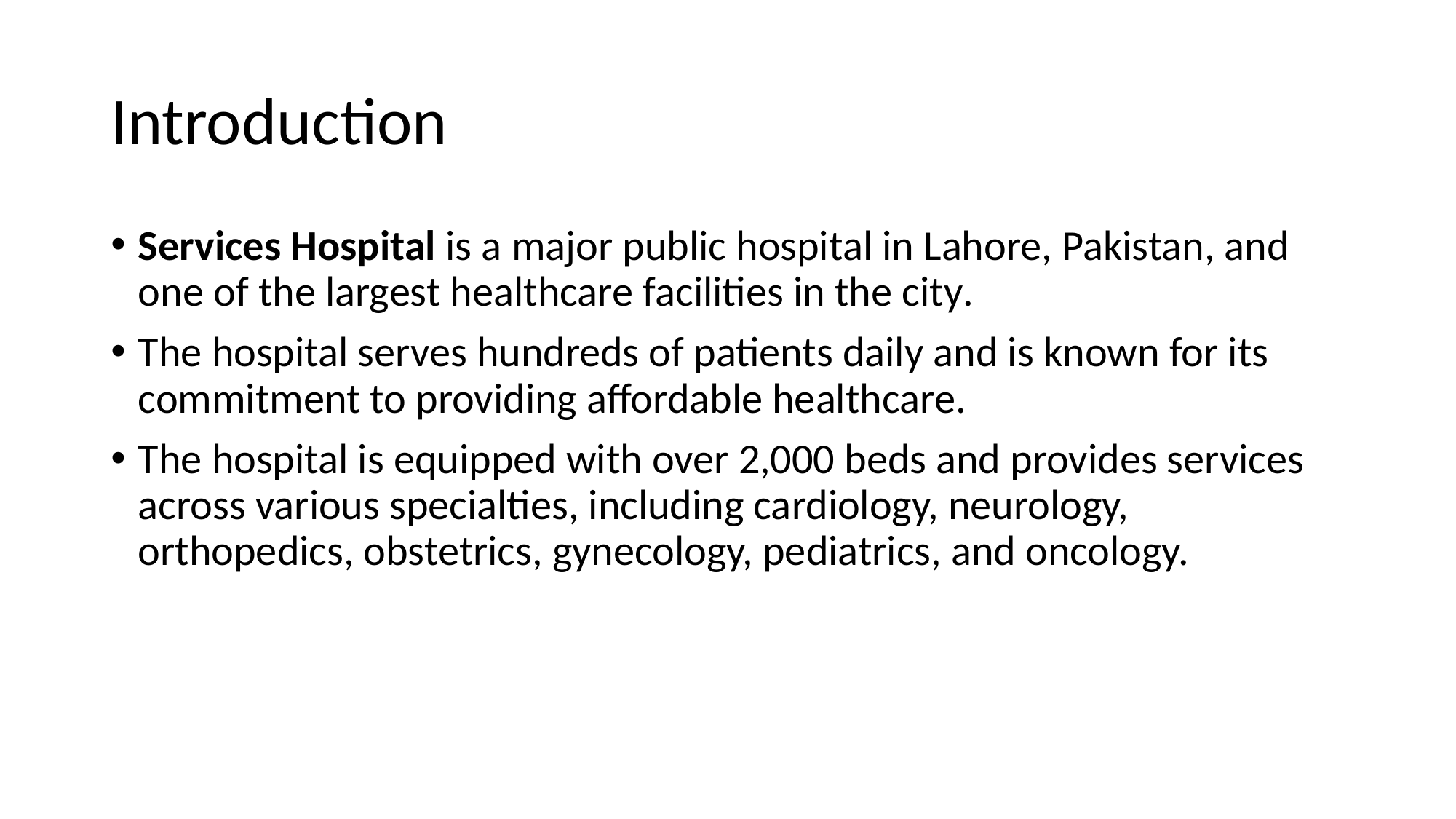

# Introduction
Services Hospital is a major public hospital in Lahore, Pakistan, and one of the largest healthcare facilities in the city.
The hospital serves hundreds of patients daily and is known for its commitment to providing affordable healthcare.
The hospital is equipped with over 2,000 beds and provides services across various specialties, including cardiology, neurology, orthopedics, obstetrics, gynecology, pediatrics, and oncology.